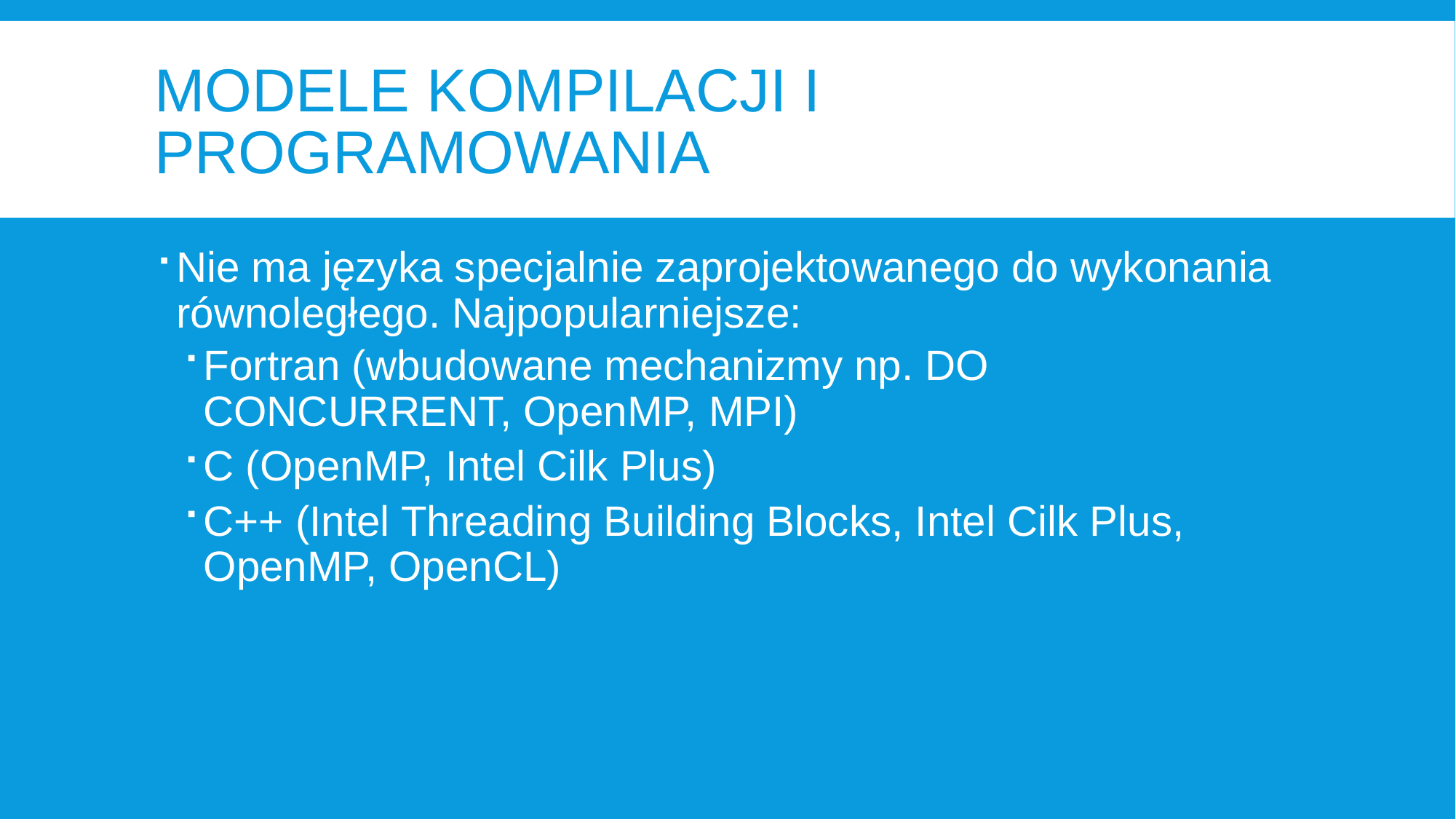

# Modele kompilacji i programowania
Nie ma języka specjalnie zaprojektowanego do wykonania równoległego. Najpopularniejsze:
Fortran (wbudowane mechanizmy np. DO CONCURRENT, OpenMP, MPI)
C (OpenMP, Intel Cilk Plus)
C++ (Intel Threading Building Blocks, Intel Cilk Plus, OpenMP, OpenCL)